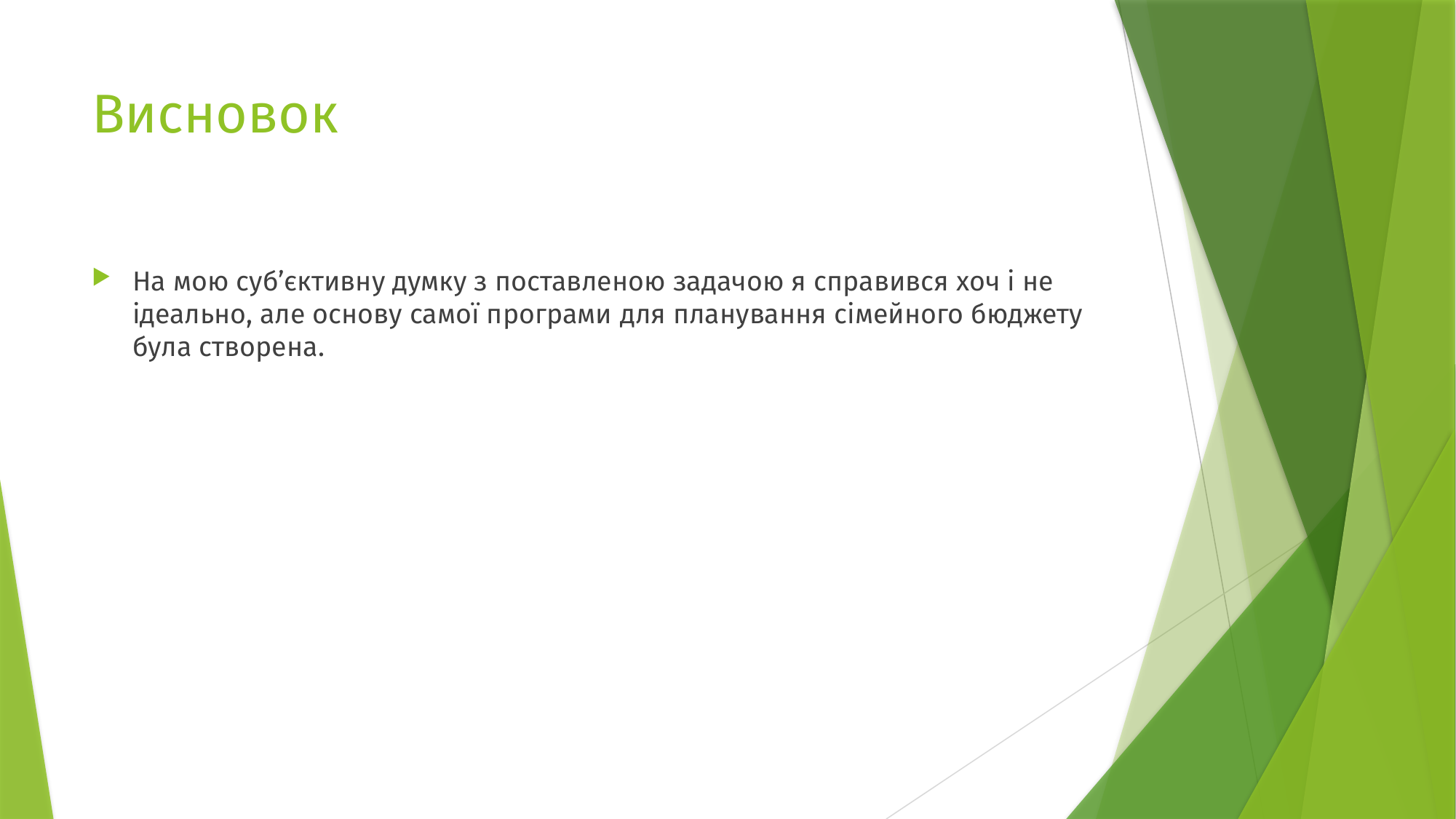

# Висновок
На мою суб’єктивну думку з поставленою задачою я справився хоч і не ідеально, але основу самої програми для планування сімейного бюджету була створена.